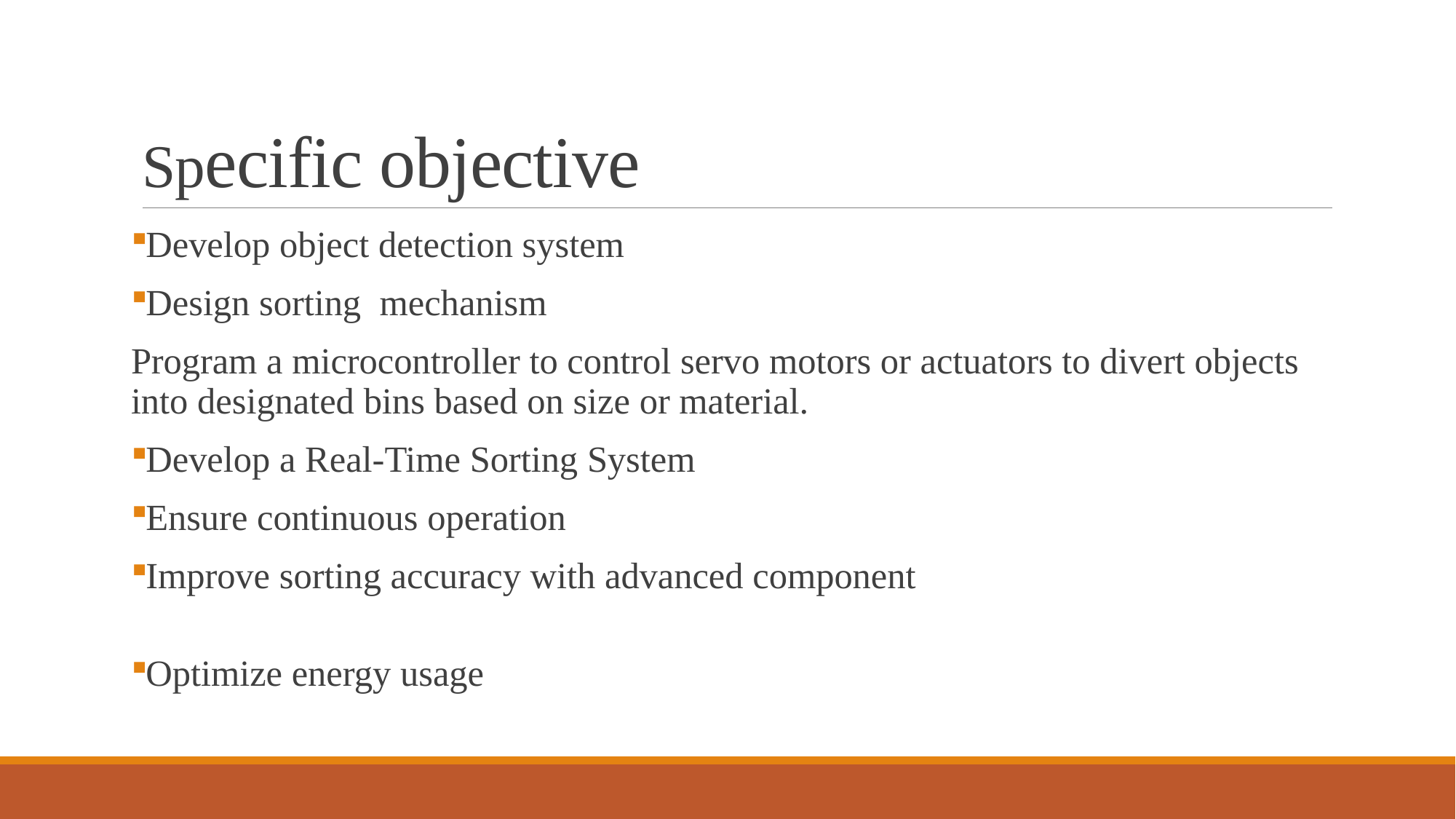

# Specific objective
Develop object detection system
Design sorting  mechanism
Program a microcontroller to control servo motors or actuators to divert objects into designated bins based on size or material.
Develop a Real-Time Sorting System
Ensure continuous operation
Improve sorting accuracy with advanced component
Optimize energy usage